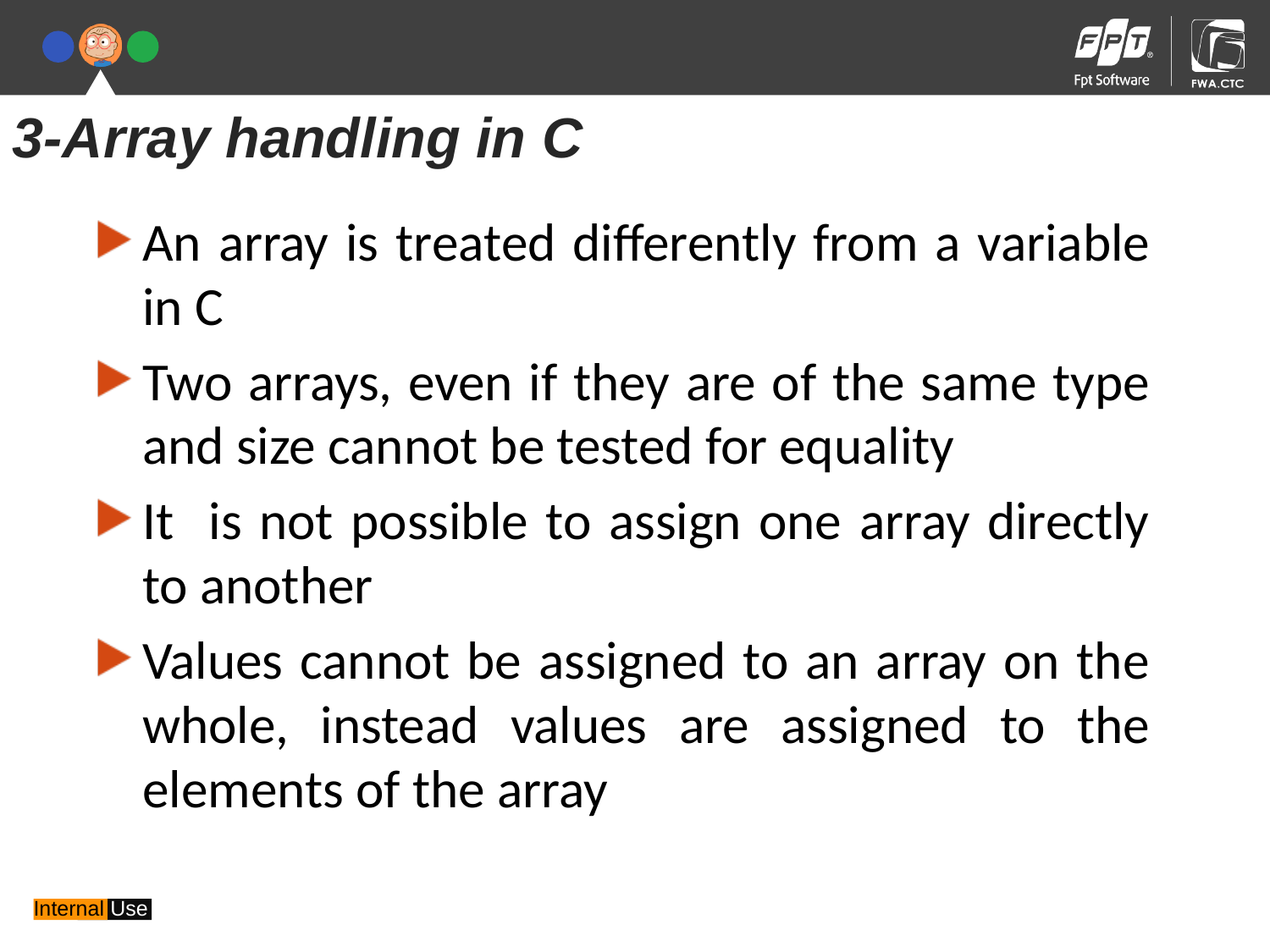

3-Array handling in C
An array is treated differently from a variable in C
Two arrays, even if they are of the same type and size cannot be tested for equality
It  is not possible to assign one array directly to another
Values cannot be assigned to an array on the whole, instead values are assigned to the elements of the array